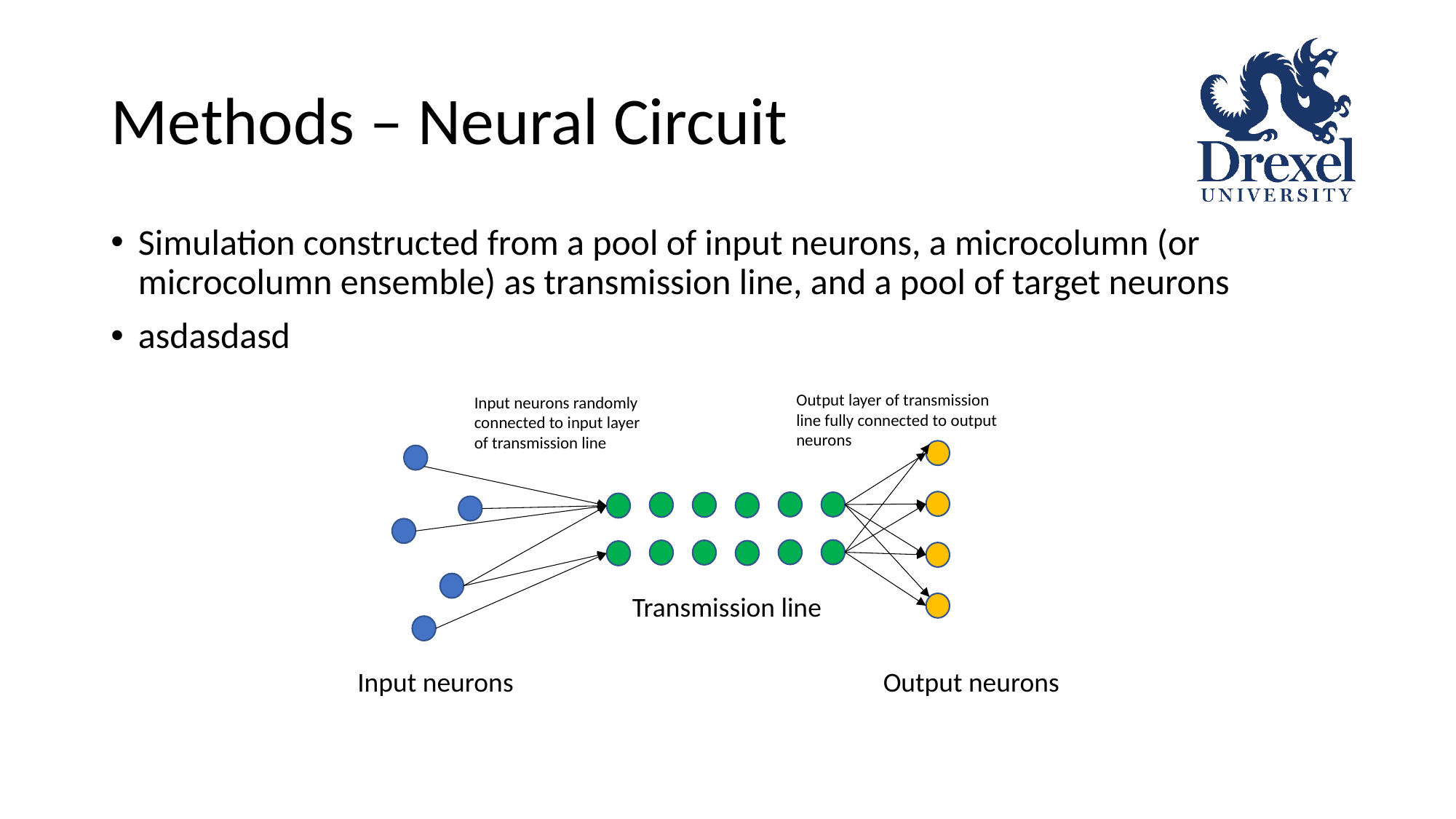

# Methods – Neural Circuit
Simulation constructed from a pool of input neurons, a microcolumn (or microcolumn ensemble) as transmission line, and a pool of target neurons
asdasdasd
Output layer of transmission line fully connected to output neurons
Input neurons randomly connected to input layer of transmission line

Transmission line

Input neurons
Output neurons